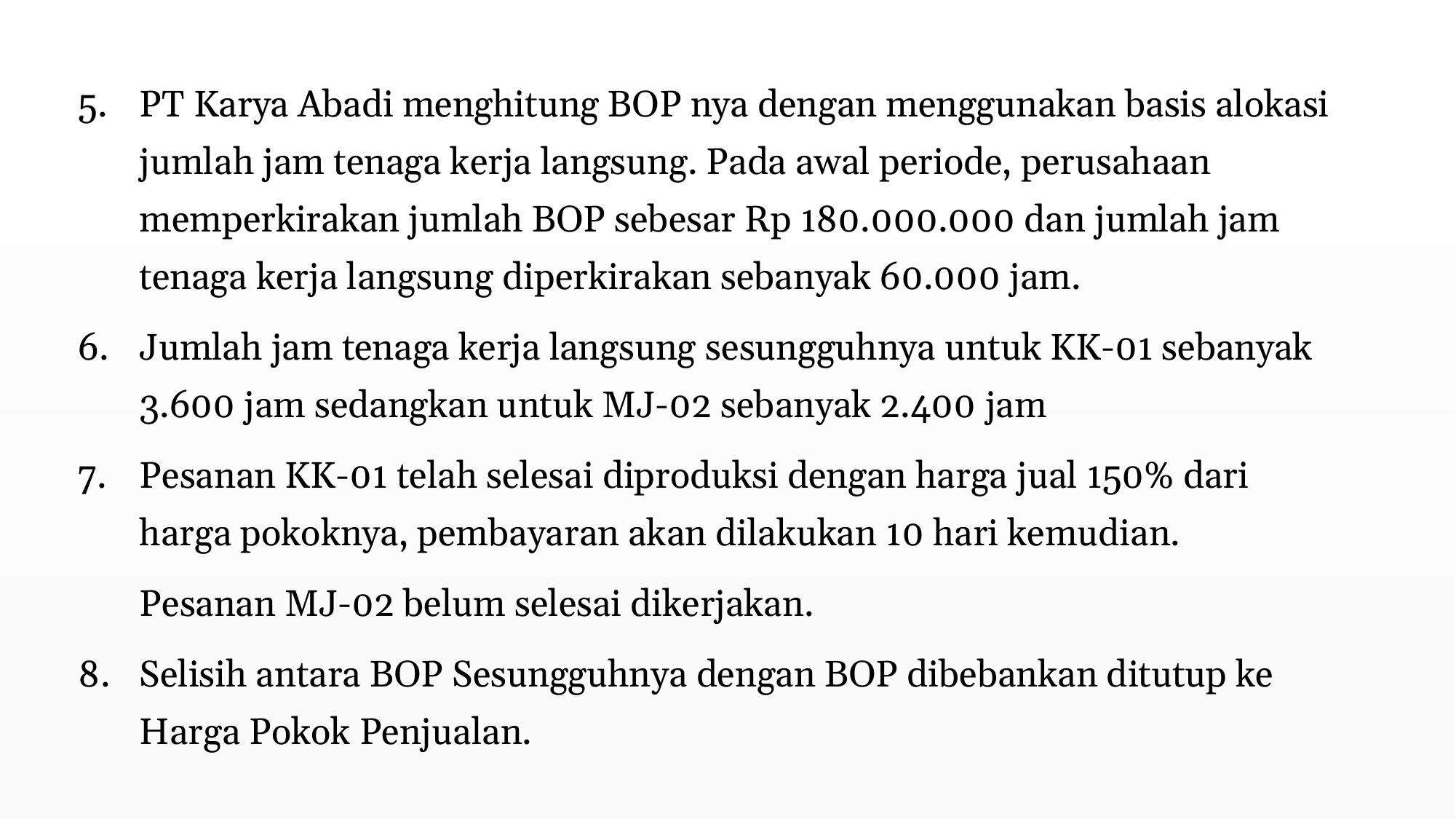

# PT Karya Abadi menghitung BOP nya dengan menggunakan basis alokasi jumlah jam tenaga kerja langsung. Pada awal periode, perusahaan memperkirakan jumlah BOP sebesar Rp 180.000.000 dan jumlah jam tenaga kerja langsung diperkirakan sebanyak 60.000 jam.
Jumlah jam tenaga kerja langsung sesungguhnya untuk KK-01 sebanyak 3.600 jam sedangkan untuk MJ-02 sebanyak 2.400 jam
Pesanan KK-01 telah selesai diproduksi dengan harga jual 150% dari harga pokoknya, pembayaran akan dilakukan 10 hari kemudian.
Pesanan MJ-02 belum selesai dikerjakan.
Selisih antara BOP Sesungguhnya dengan BOP dibebankan ditutup ke Harga Pokok Penjualan.